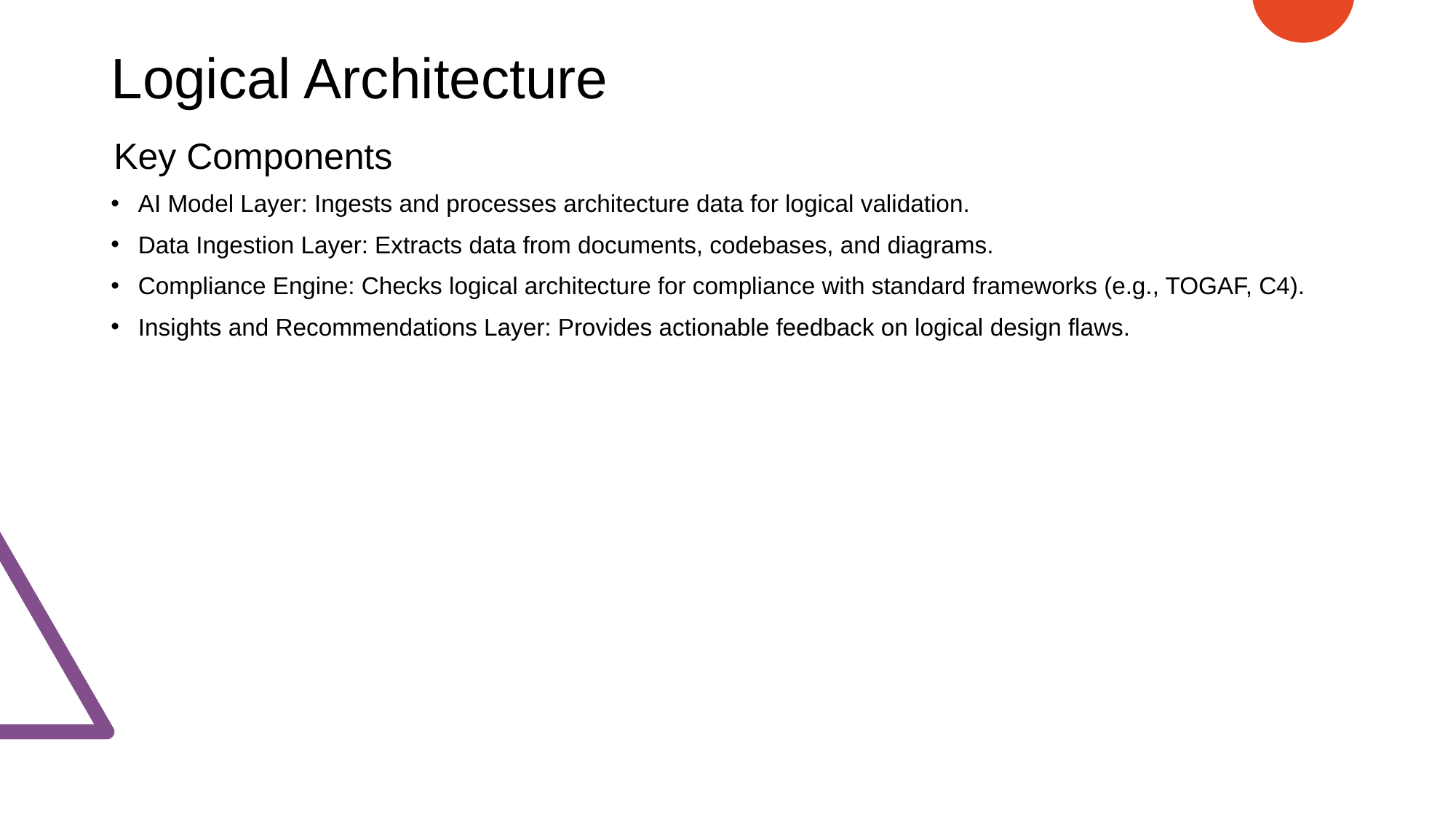

# Logical Architecture
Key Components
AI Model Layer: Ingests and processes architecture data for logical validation.
Data Ingestion Layer: Extracts data from documents, codebases, and diagrams.
Compliance Engine: Checks logical architecture for compliance with standard frameworks (e.g., TOGAF, C4).
Insights and Recommendations Layer: Provides actionable feedback on logical design flaws.